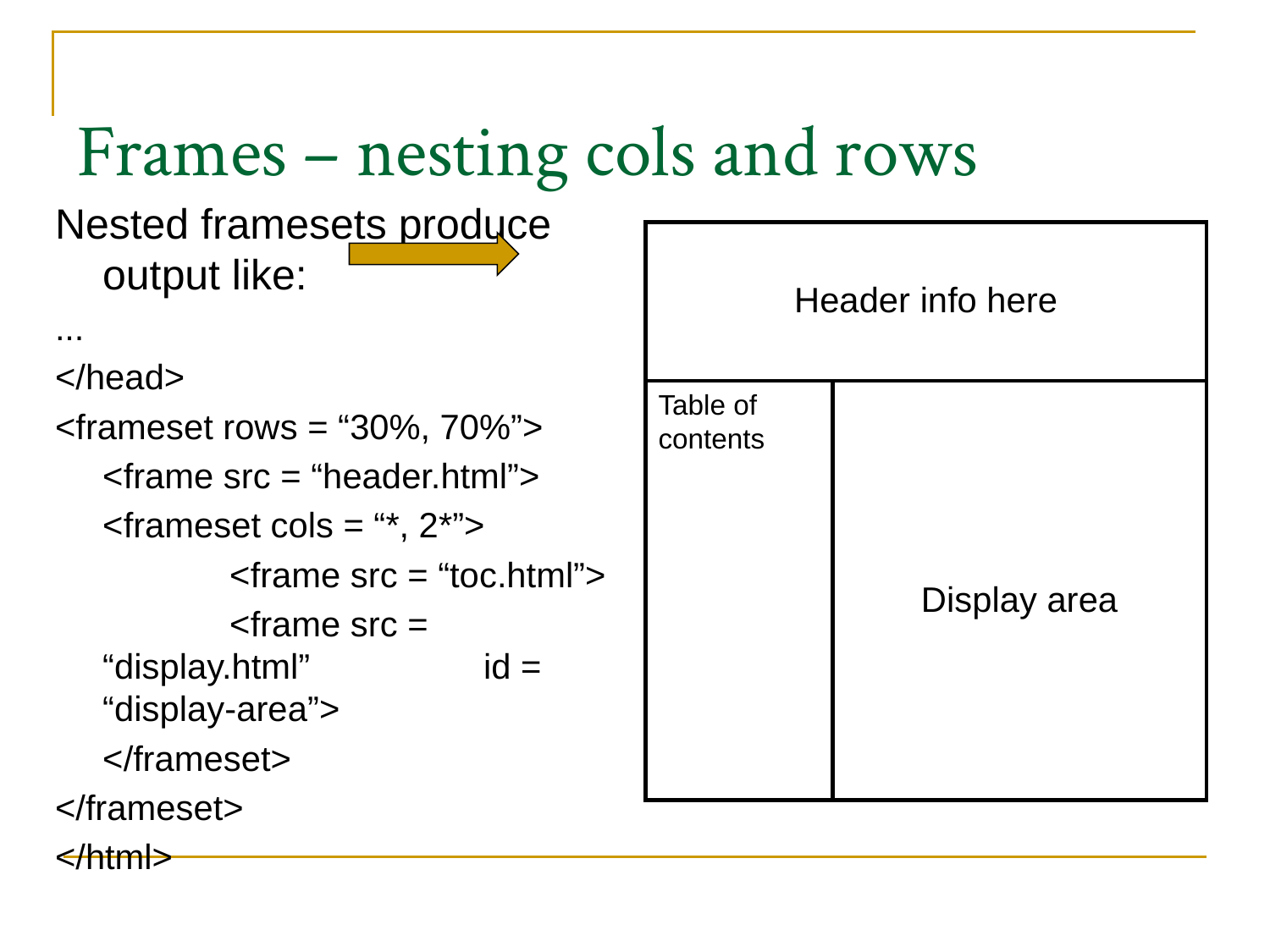

Frames – nesting cols and rows
Nested framesets produce output like:
...
</head>
<frameset rows = “30%, 70%”>
	<frame src = “header.html”>
	<frameset cols = “*, 2*”>
		<frame src = “toc.html”>
		<frame src = “display.html” 		id = “display-area”>
	</frameset>
</frameset>
</html>

Header info here
Table of contents

Display area